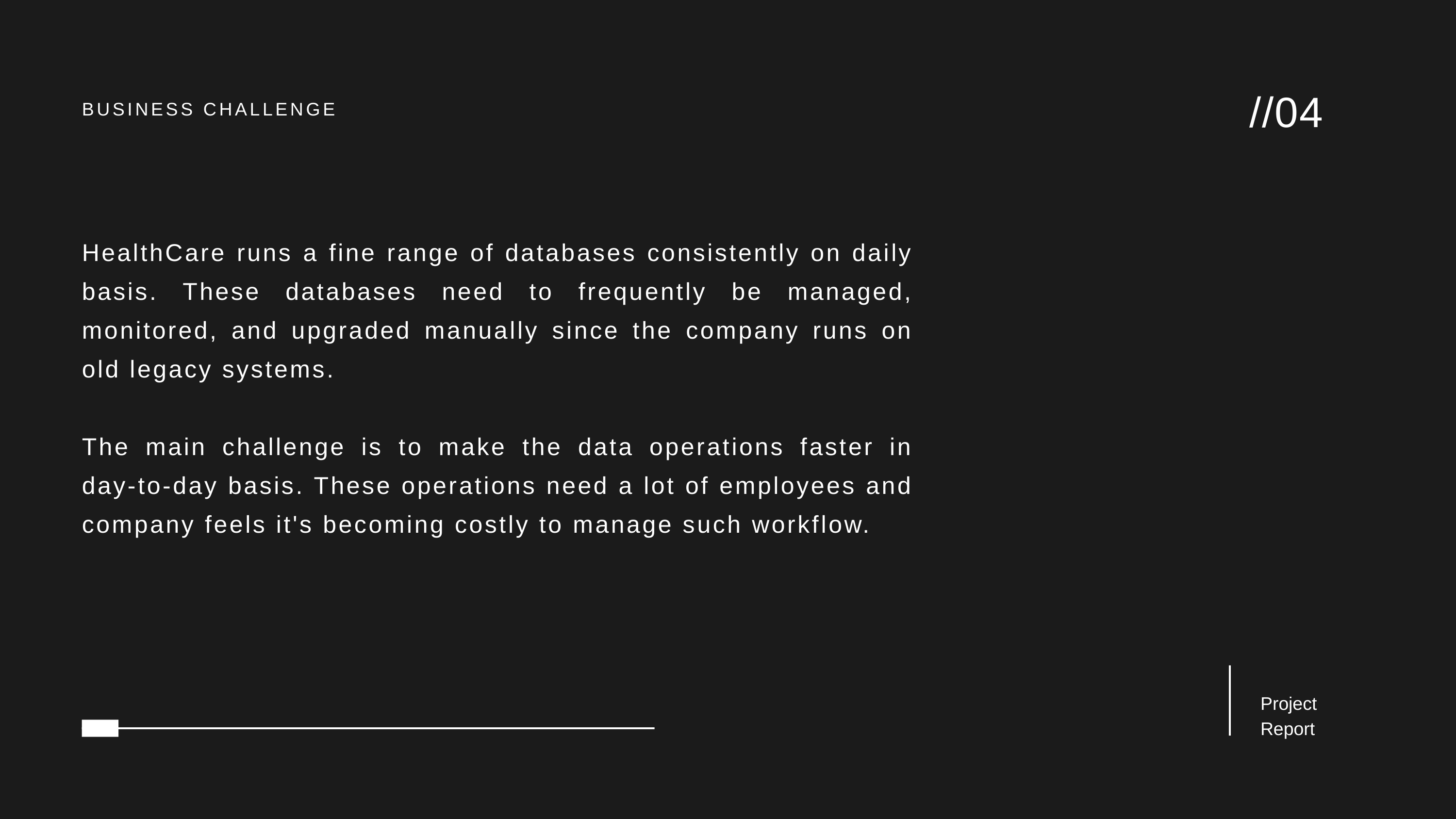

//04
BUSINESS CHALLENGE
HealthCare runs a fine range of databases consistently on daily basis. These databases need to frequently be managed, monitored, and upgraded manually since the company runs on old legacy systems.

The main challenge is to make the data operations faster in day-to-day basis. These operations need a lot of employees and company feels it's becoming costly to manage such workflow.

Project Report